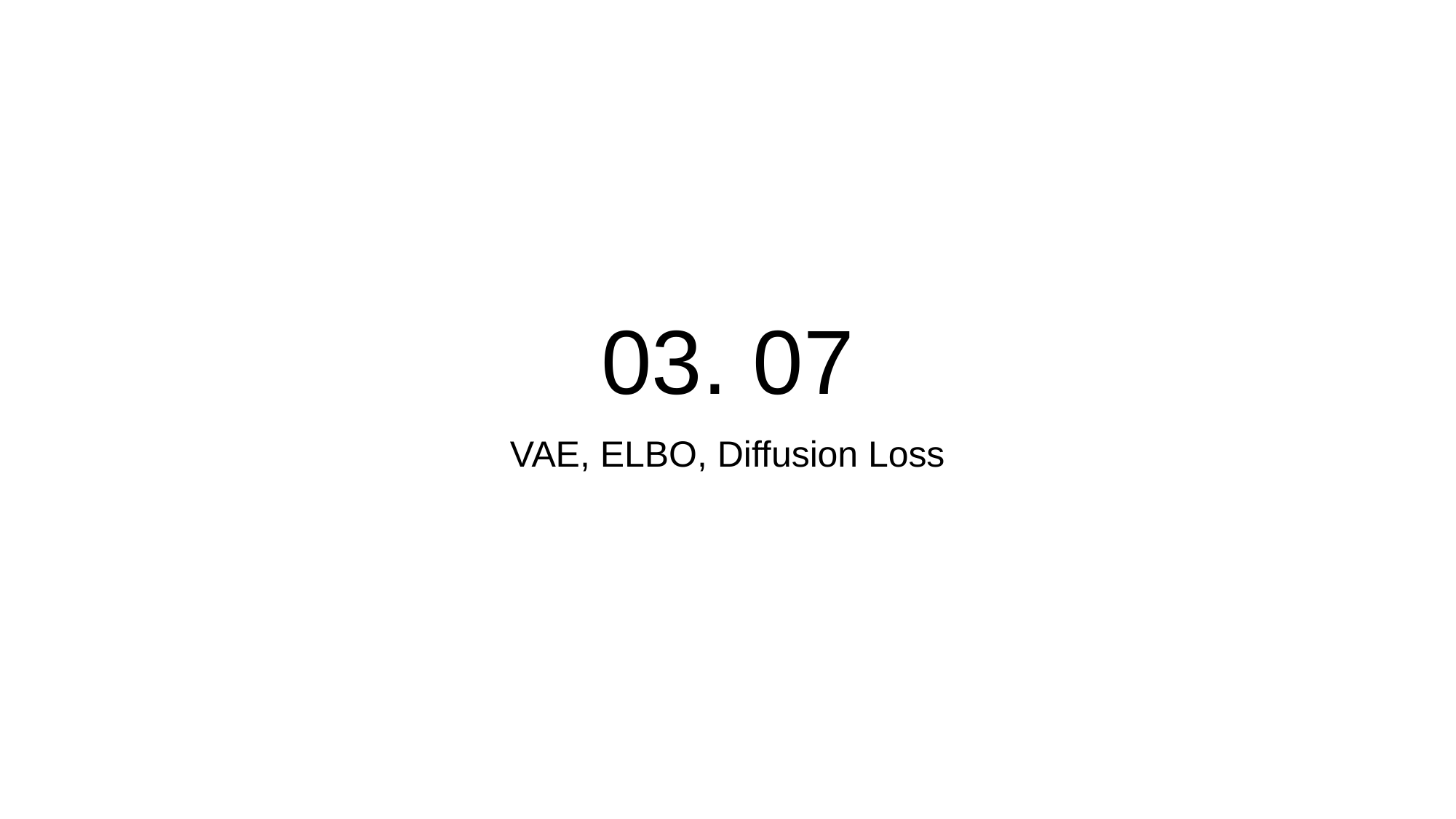

# 03. 07
VAE, ELBO, Diffusion Loss